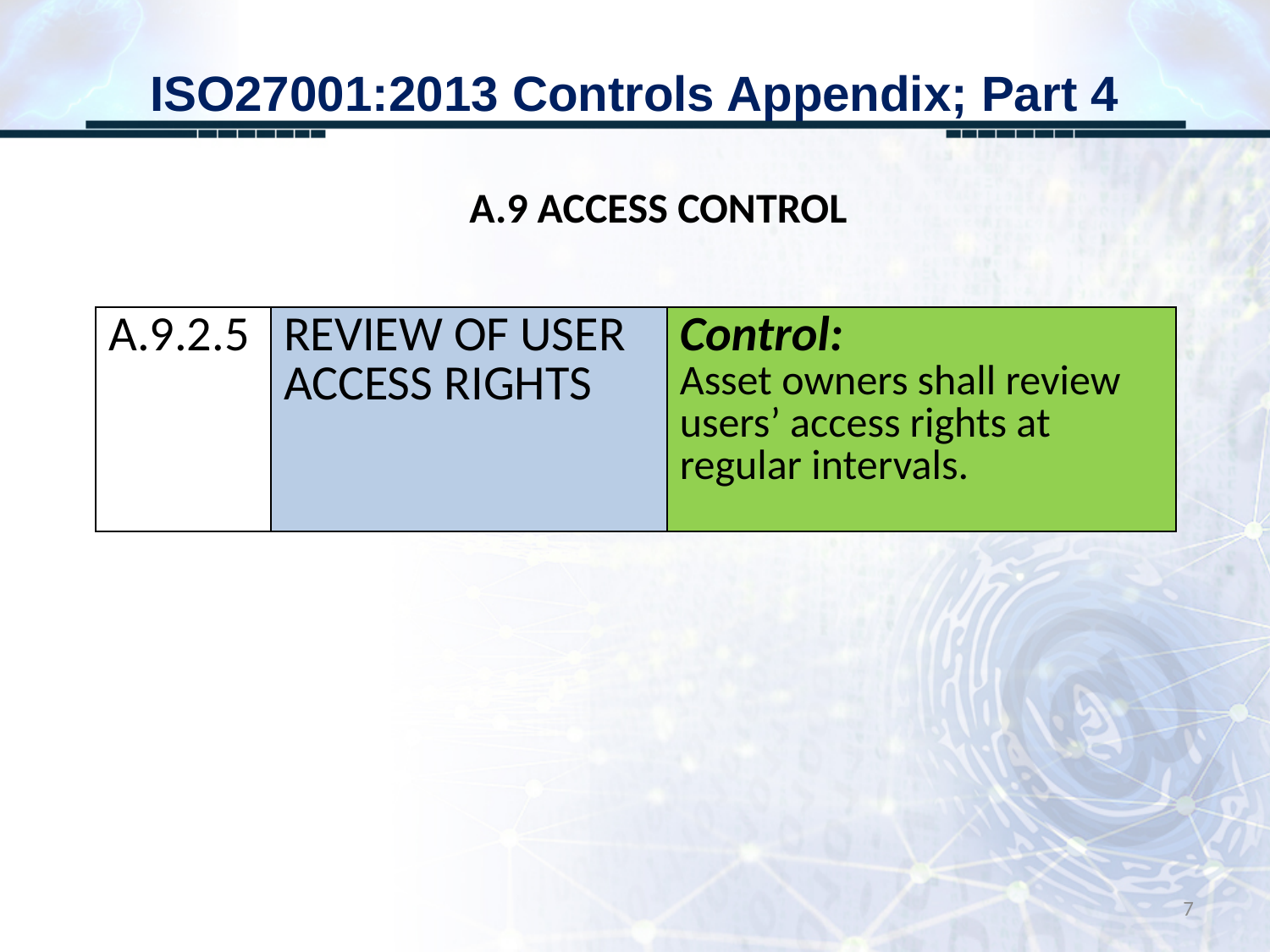

# ISO27001:2013 Controls Appendix; Part 4
A.9 ACCESS CONTROL
| A.9.2.5 | REVIEW OF USER ACCESS RIGHTS | Control: Asset owners shall review users’ access rights at regular intervals. |
| --- | --- | --- |
7